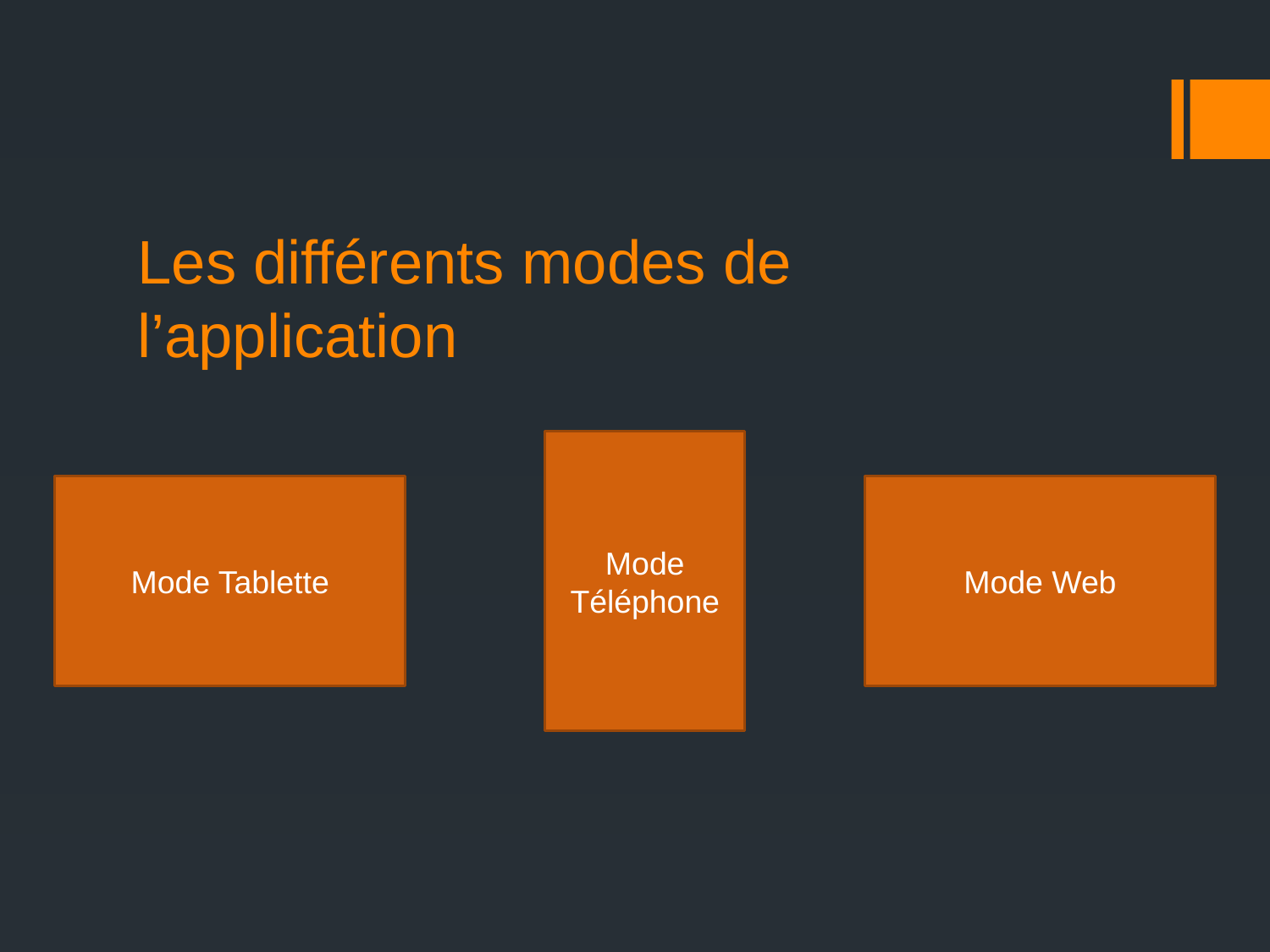

# Les différents modes de l’application
Mode Téléphone
Mode Tablette
Mode Web